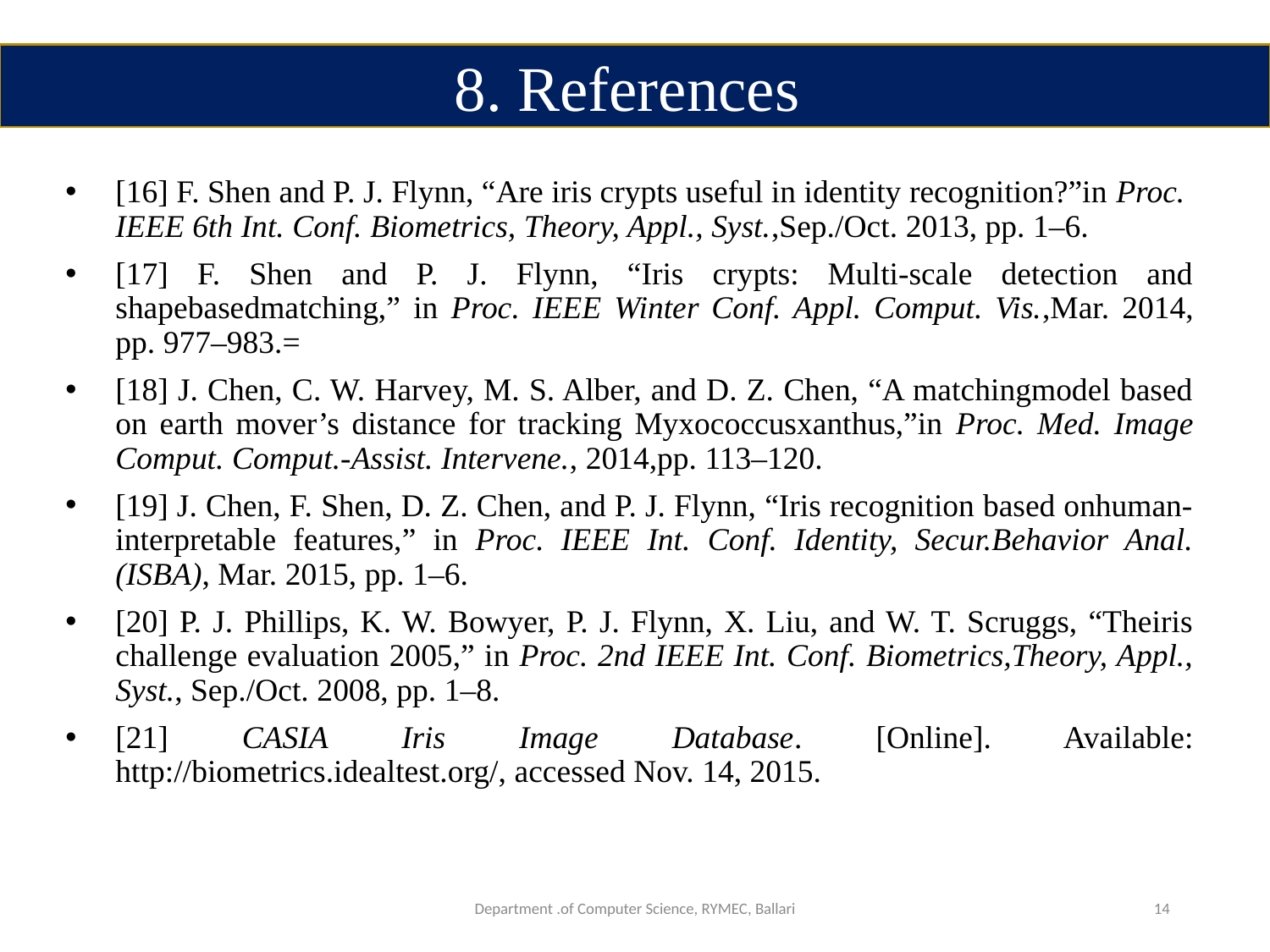

8. References

[16] F. Shen and P. J. Flynn, “Are iris crypts useful in identity recognition?”in Proc. IEEE 6th Int. Conf. Biometrics, Theory, Appl., Syst.,Sep./Oct. 2013, pp. 1–6.
[17] F. Shen and P. J. Flynn, “Iris crypts: Multi-scale detection and shapebasedmatching,” in Proc. IEEE Winter Conf. Appl. Comput. Vis.,Mar. 2014, pp. 977–983.=
[18] J. Chen, C. W. Harvey, M. S. Alber, and D. Z. Chen, “A matchingmodel based on earth mover’s distance for tracking Myxococcusxanthus,”in Proc. Med. Image Comput. Comput.-Assist. Intervene., 2014,pp. 113–120.
[19] J. Chen, F. Shen, D. Z. Chen, and P. J. Flynn, “Iris recognition based onhuman-interpretable features,” in Proc. IEEE Int. Conf. Identity, Secur.Behavior Anal. (ISBA), Mar. 2015, pp. 1–6.
[20] P. J. Phillips, K. W. Bowyer, P. J. Flynn, X. Liu, and W. T. Scruggs, “Theiris challenge evaluation 2005,” in Proc. 2nd IEEE Int. Conf. Biometrics,Theory, Appl., Syst., Sep./Oct. 2008, pp. 1–8.
[21] CASIA Iris Image Database. [Online]. Available: http://biometrics.idealtest.org/, accessed Nov. 14, 2015.

Department .of Computer Science, RYMEC, Ballari
14